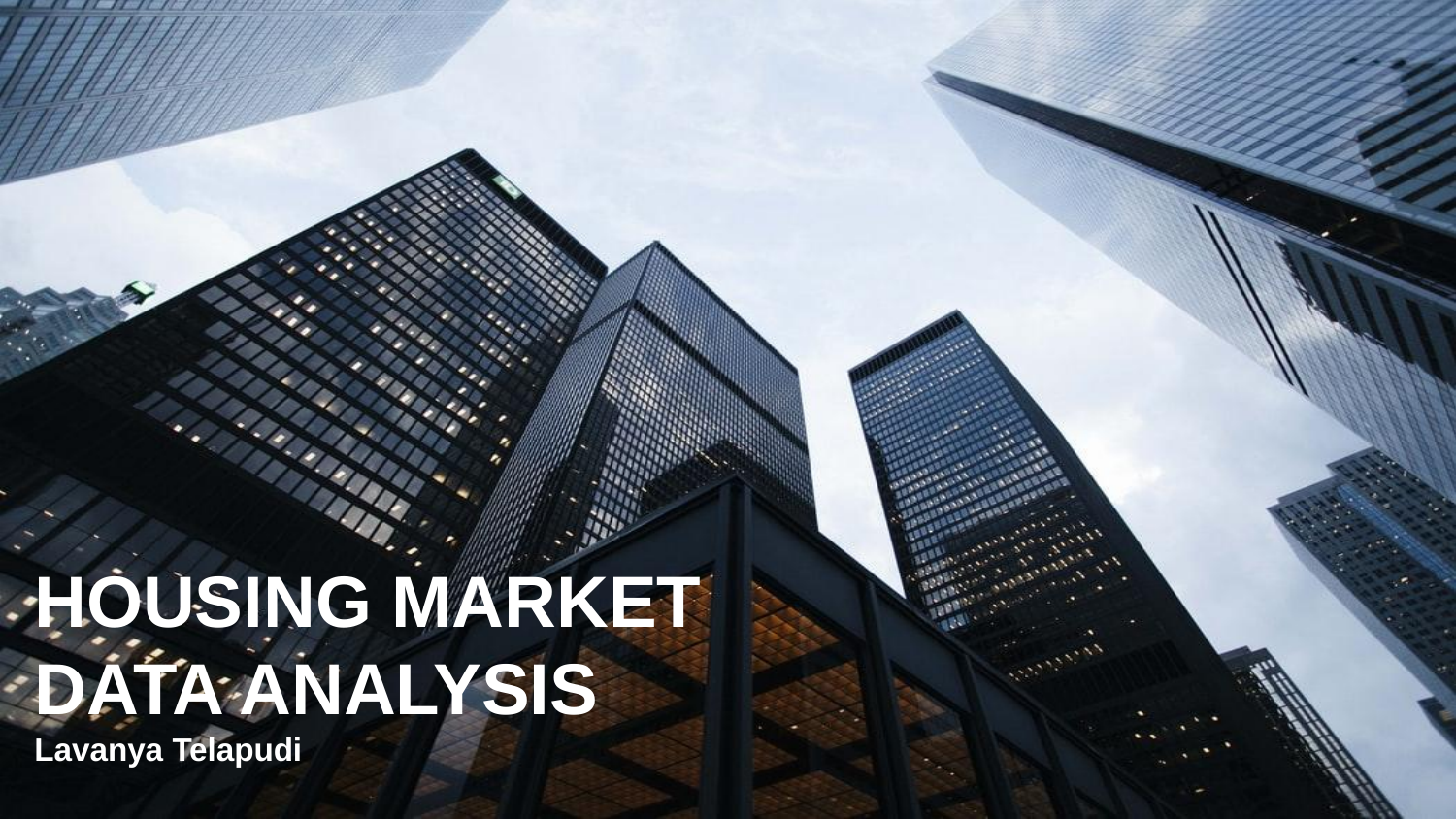

# HOUSING MARKET DATA ANALYSIS Lavanya Telapudi